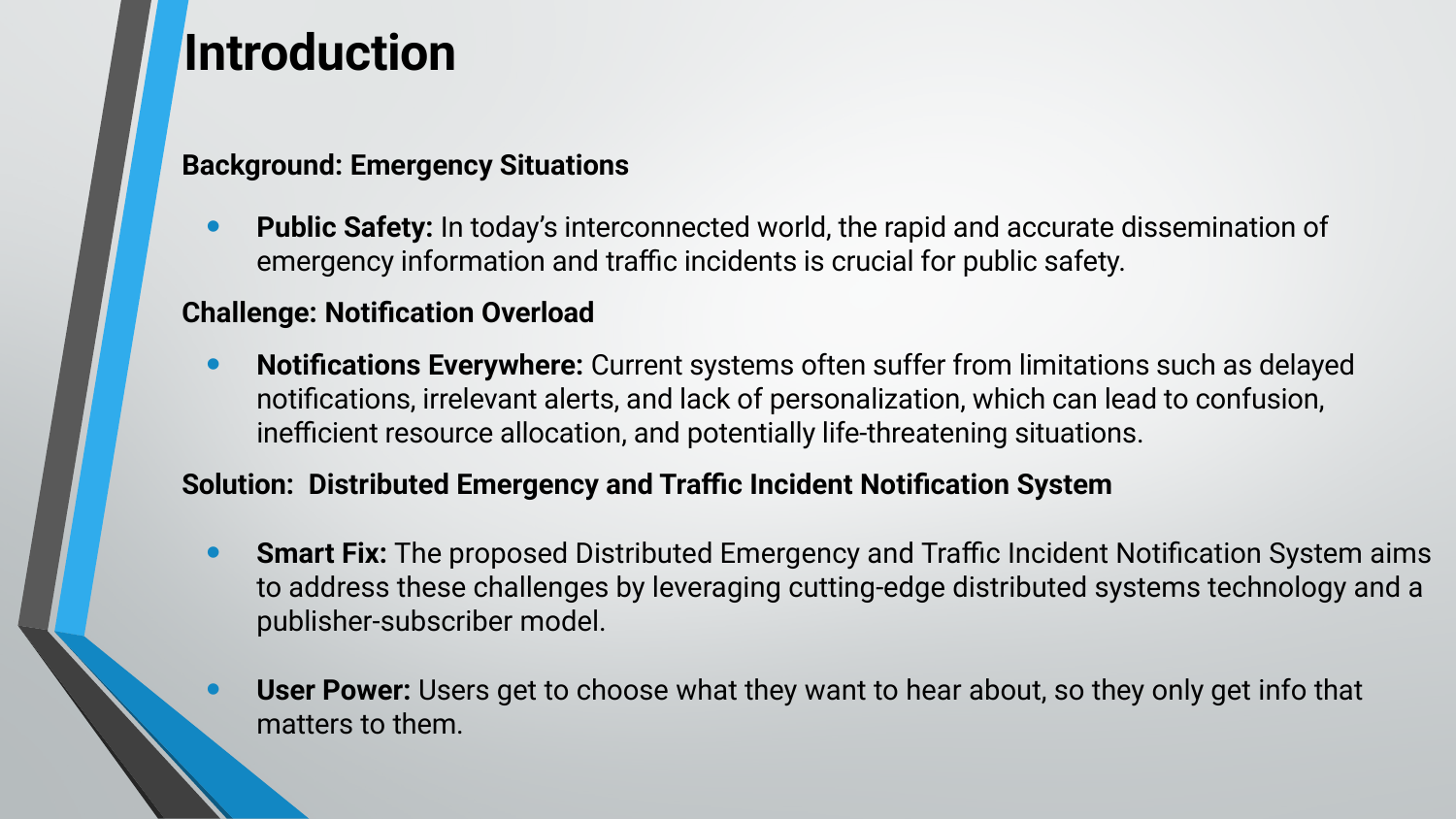

Introduction
Background: Emergency Situations
Public Safety: In today’s interconnected world, the rapid and accurate dissemination of emergency information and traffic incidents is crucial for public safety.
Challenge: Notification Overload
Notifications Everywhere: Current systems often suffer from limitations such as delayed notifications, irrelevant alerts, and lack of personalization, which can lead to confusion, inefficient resource allocation, and potentially life-threatening situations.
Solution:  Distributed Emergency and Traffic Incident Notification System
Smart Fix: The proposed Distributed Emergency and Traffic Incident Notification System aims to address these challenges by leveraging cutting-edge distributed systems technology and a publisher-subscriber model.
User Power: Users get to choose what they want to hear about, so they only get info that matters to them.